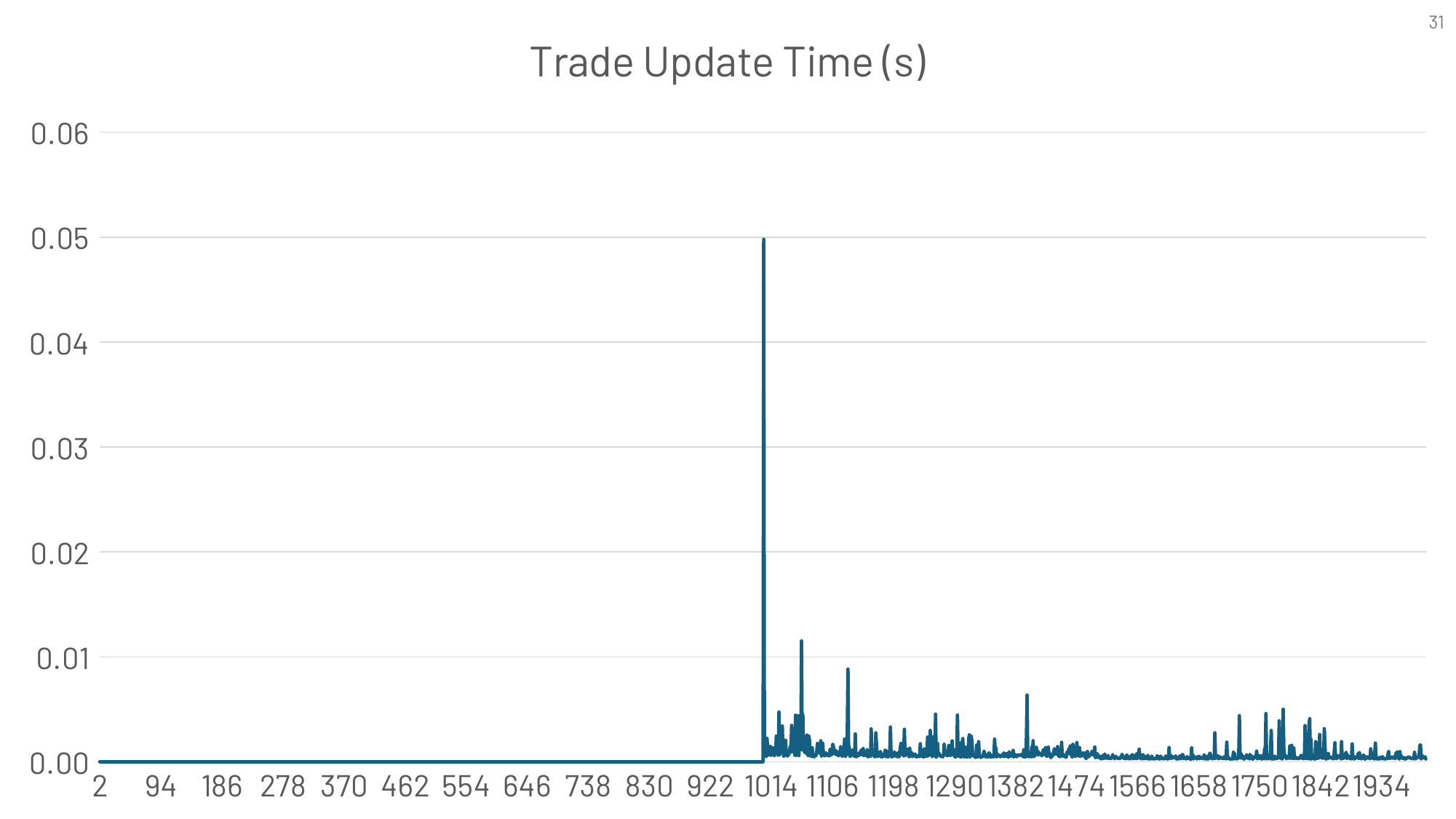

### Chart:

| Category | Trade Update Time (s) |
|---|---|
31